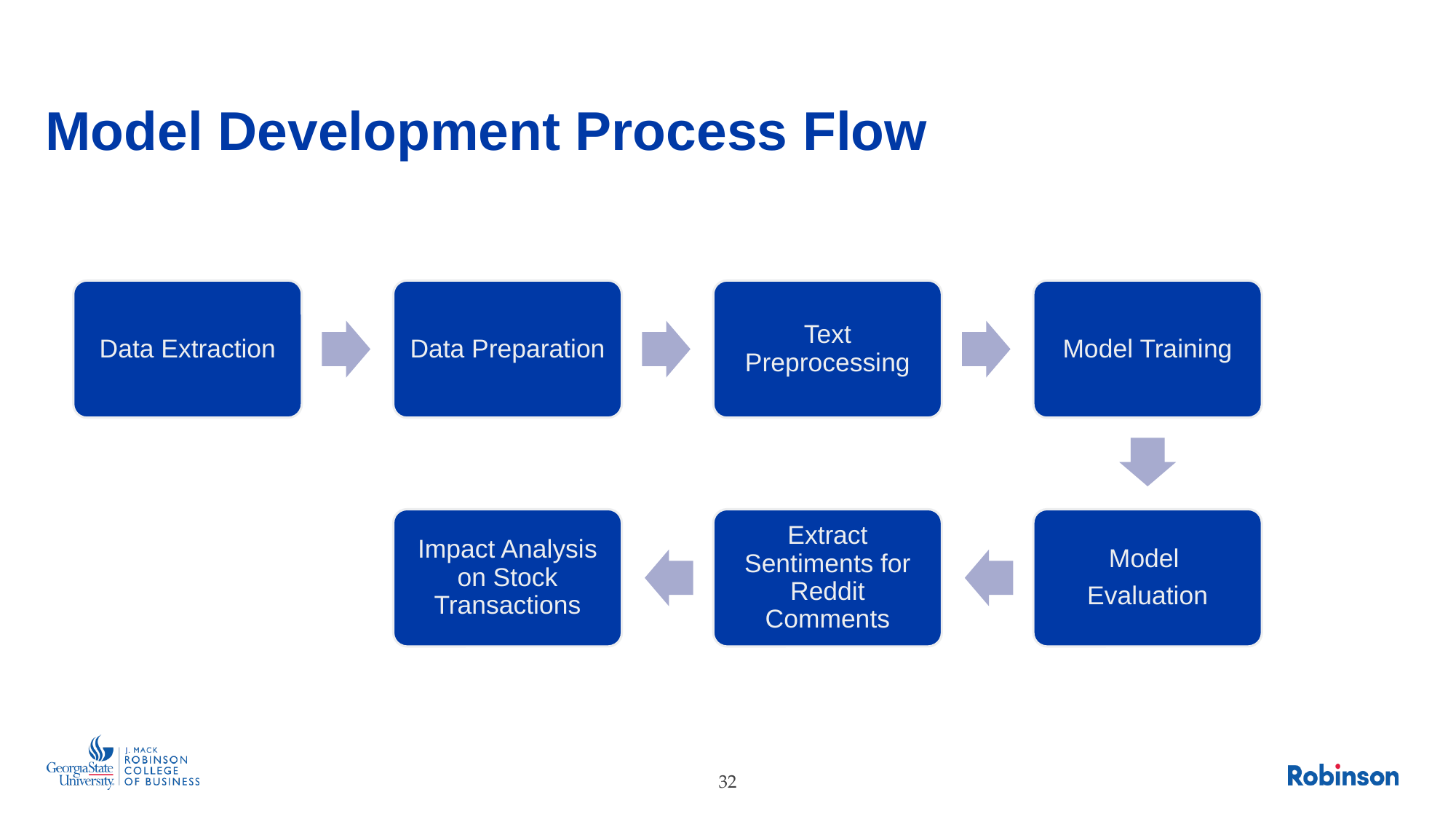

# Model Development Process Flow

Data Extraction
Data Preparation
Text Preprocessing
Model Training

Impact Analysis on Stock Transactions
Extract Sentiments for Reddit Comments
Model
Evaluation

32